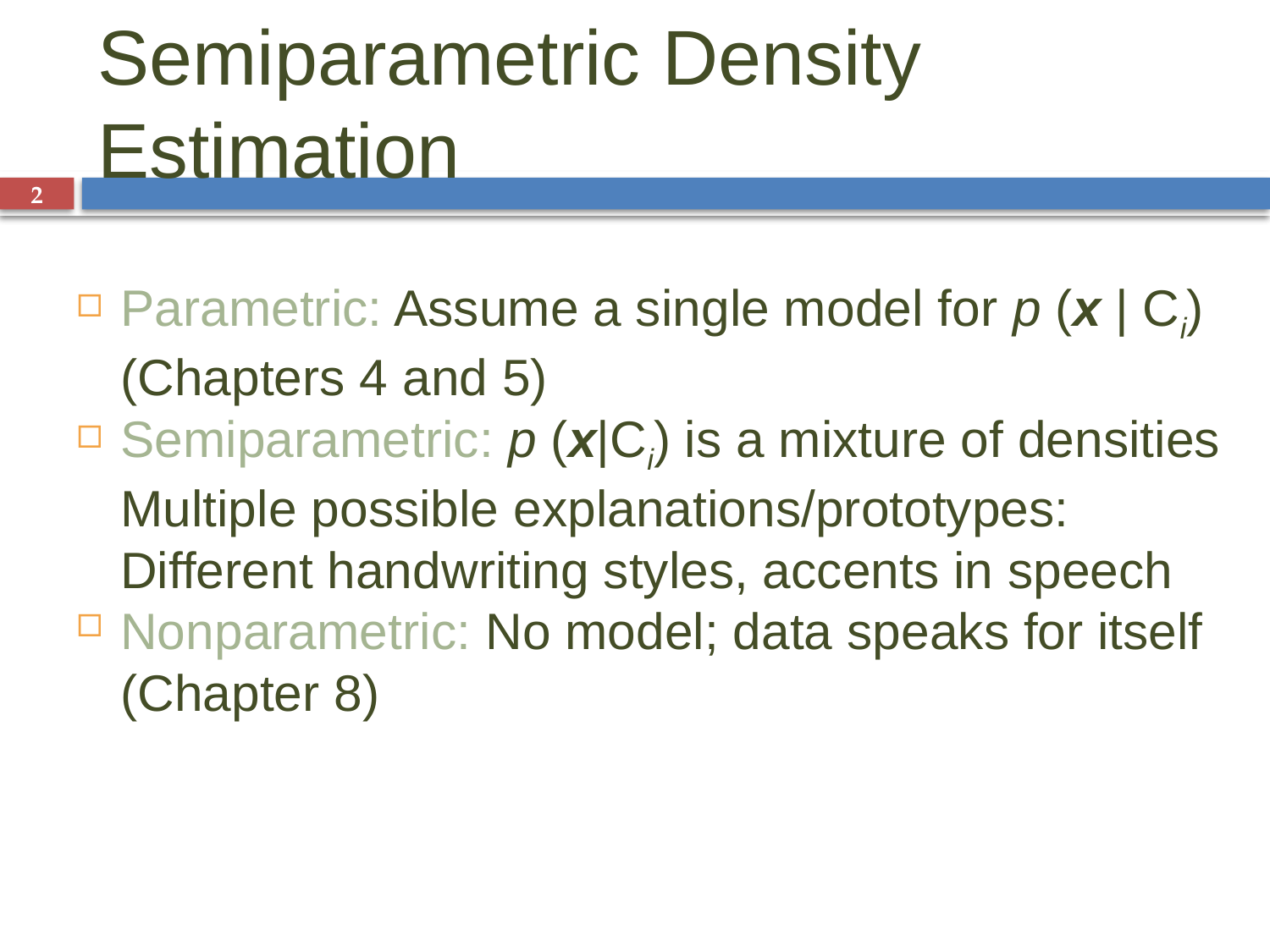

Semiparametric Density Estimation
2
Parametric: Assume a single model for p (x | Ci) (Chapters 4 and 5)
Semiparametric: p (x|Ci) is a mixture of densities
	Multiple possible explanations/prototypes:
	Different handwriting styles, accents in speech
Nonparametric: No model; data speaks for itself (Chapter 8)